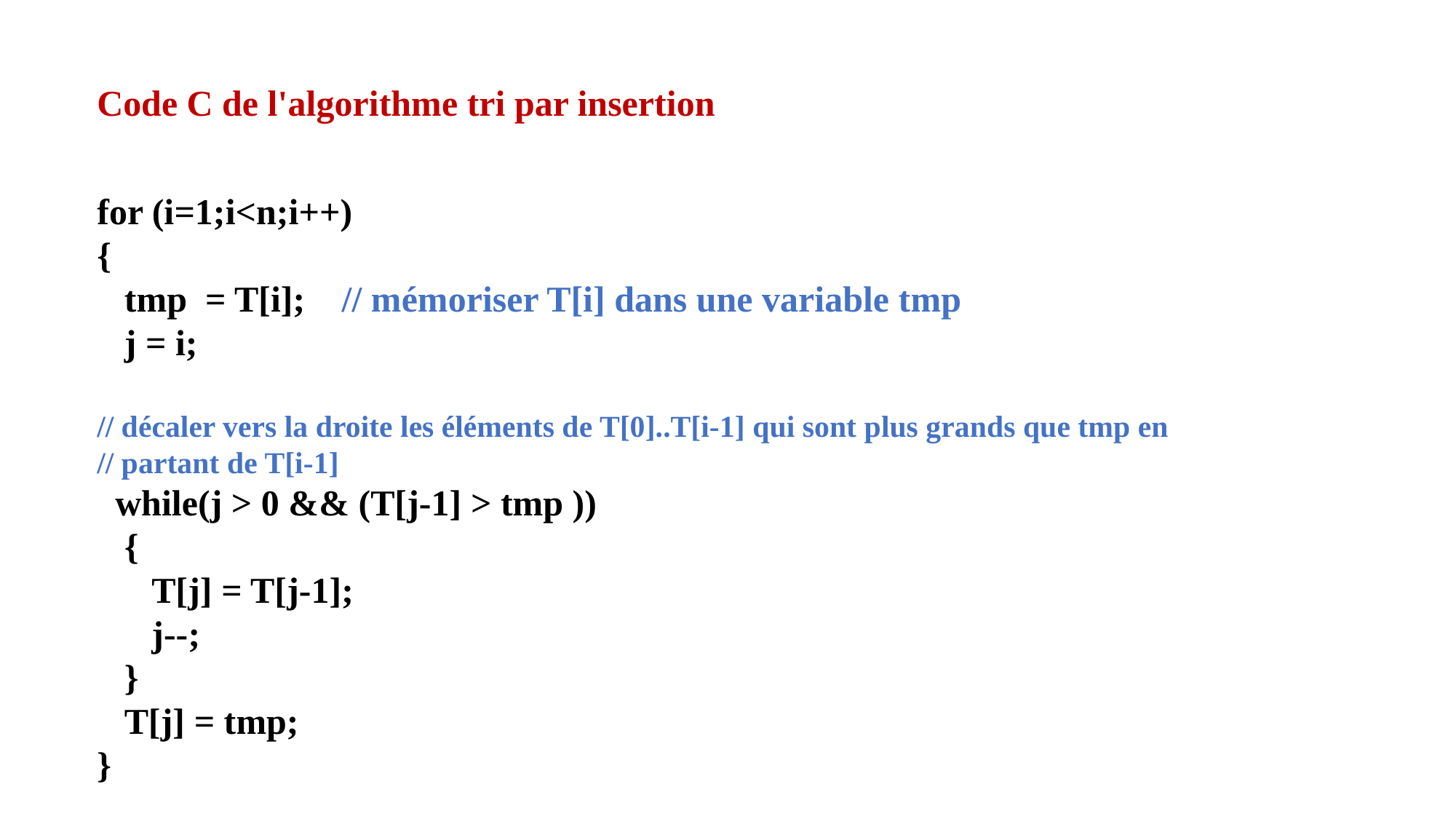

Code C de l'algorithme tri par insertion

for (i=1;i<n;i++)
{
   tmp  = T[i];    // mémoriser T[i] dans une variable tmp
   j = i;

// décaler vers la droite les éléments de T[0]..T[i-1] qui sont plus grands que tmp en
// partant de T[i-1]
  while(j > 0 && (T[j-1] > tmp ))
   {
      T[j] = T[j-1];
      j--;
   }
   T[j] = tmp;
}

71